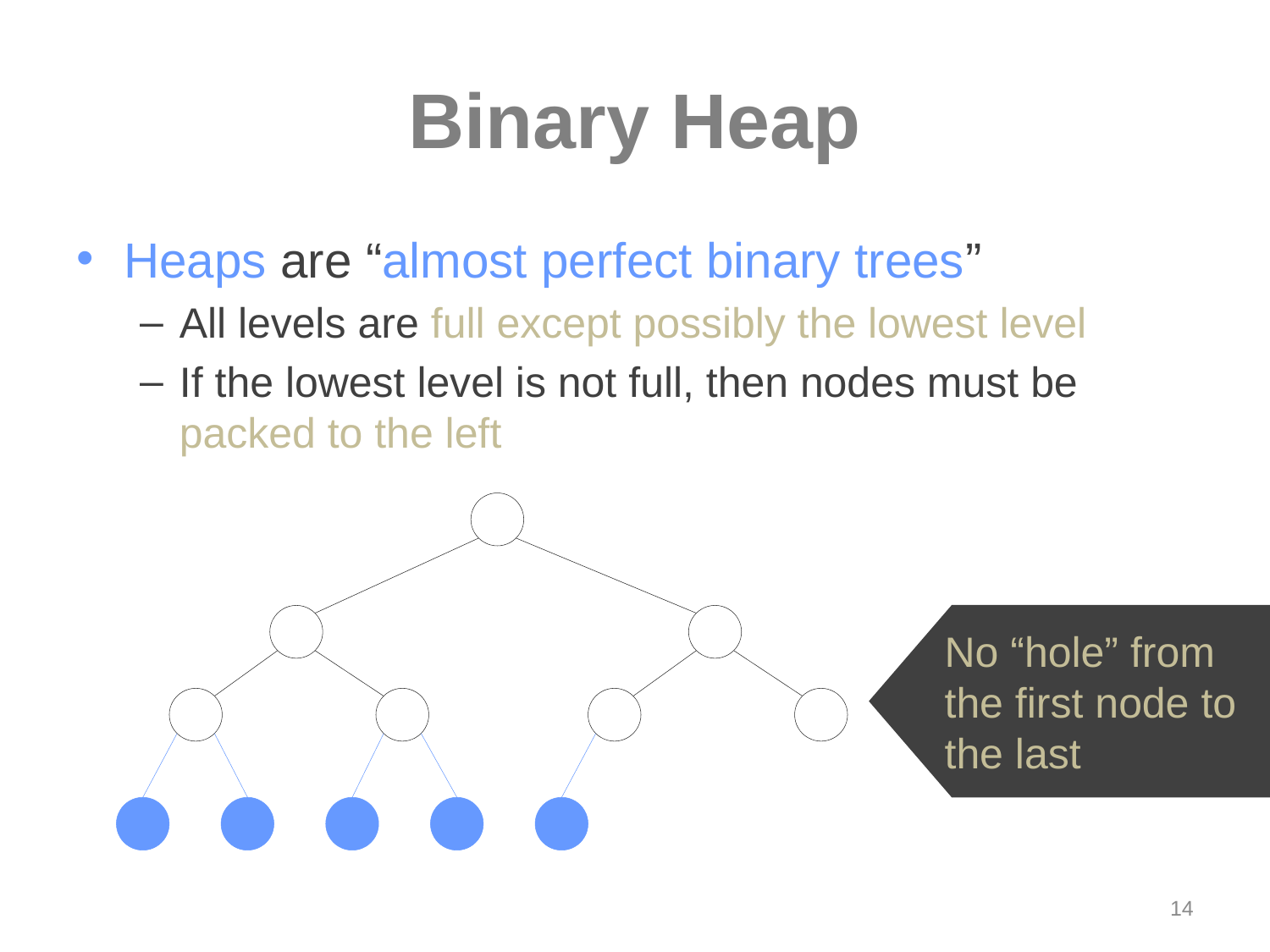

# Binary Heap
Heaps are “almost perfect binary trees”
All levels are full except possibly the lowest level
If the lowest level is not full, then nodes must be packed to the left

No “hole” from the first node to the last

14